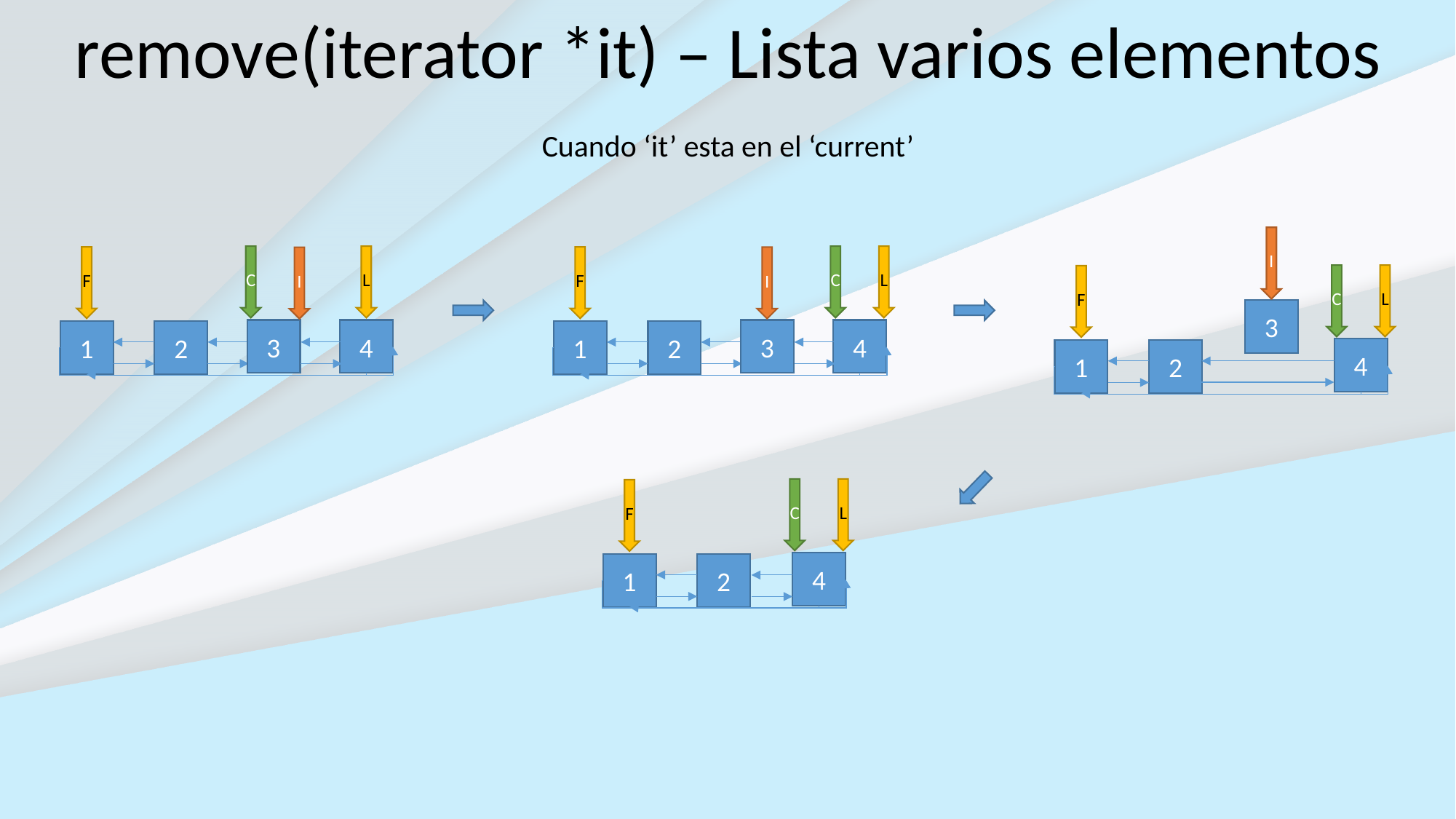

remove(iterator *it) – Lista varios elementos
Cuando ‘it’ esta en el ‘current’
I
C
L
F
3
4
1
2
C
L
F
I
3
4
1
2
C
L
F
I
3
4
1
2

C
L
F
4
1
2